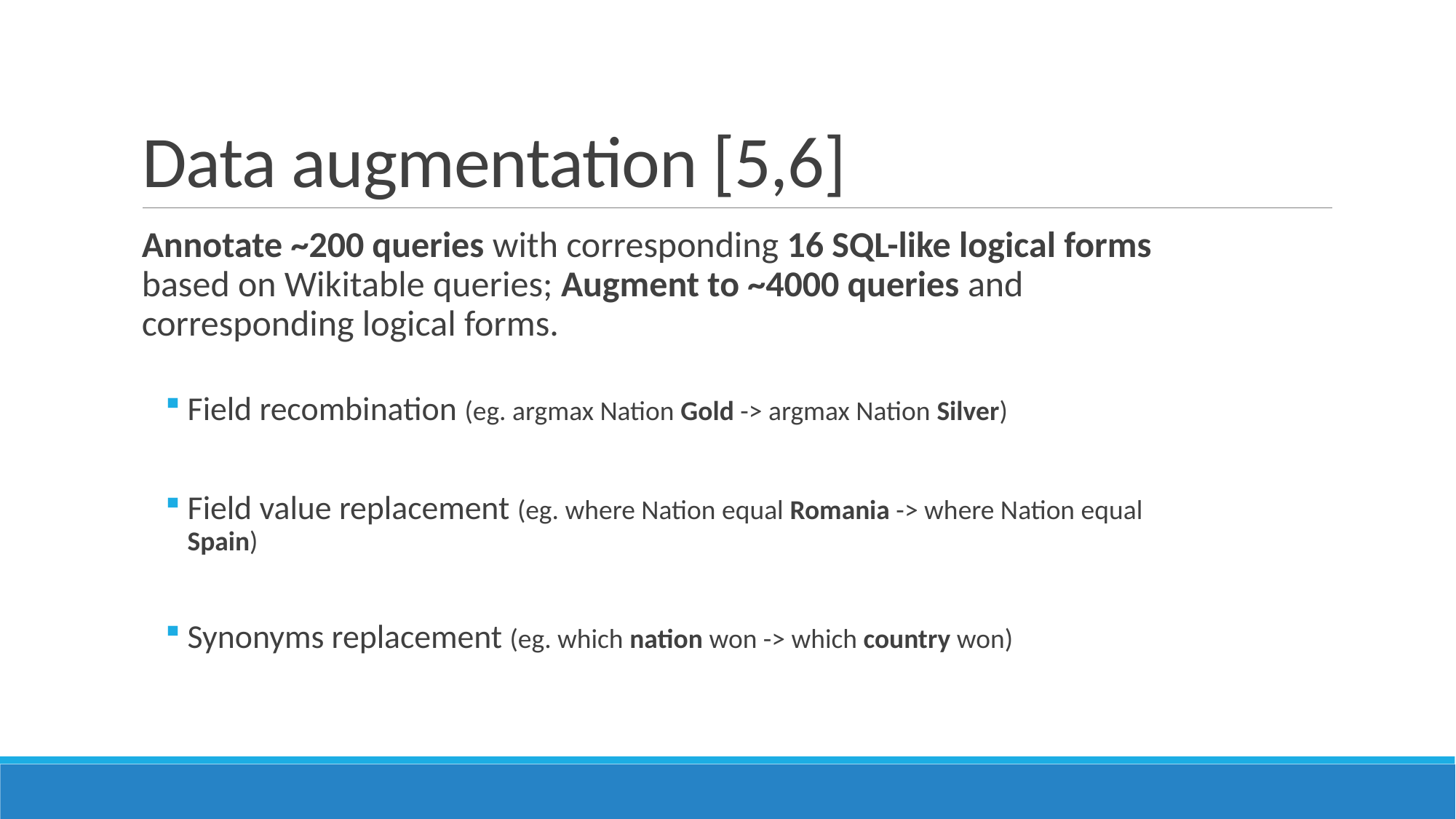

# Data augmentation [5,6]
Annotate ~200 queries with corresponding 16 SQL-like logical forms based on Wikitable queries; Augment to ~4000 queries and corresponding logical forms.

Field recombination (eg. argmax Nation Gold -> argmax Nation Silver)

Field value replacement (eg. where Nation equal Romania -> where Nation equal Spain)

Synonyms replacement (eg. which nation won -> which country won)